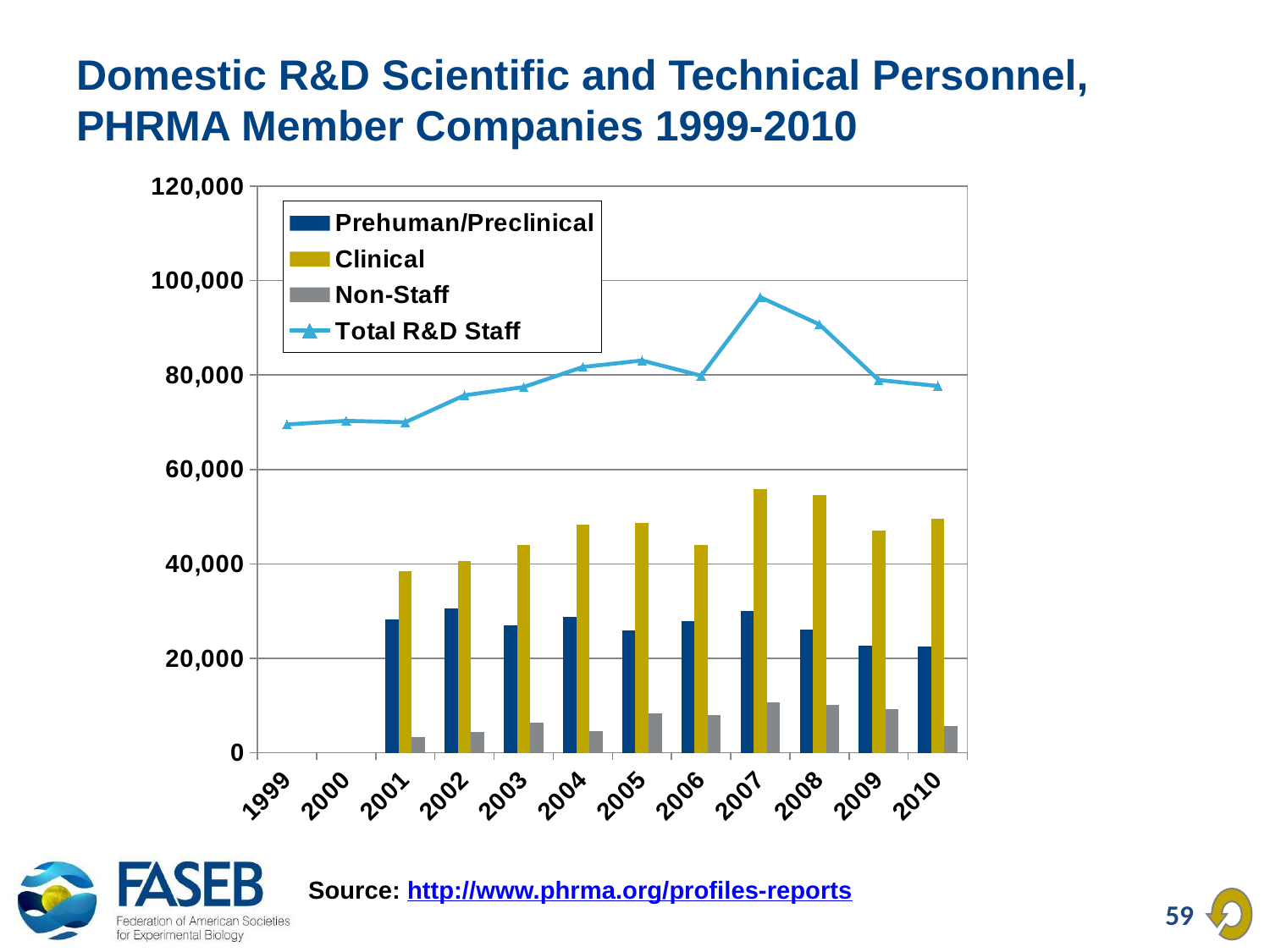

# Domestic R&D Scientific and Technical Personnel, PHRMA Member Companies 1999-2010

### Chart

| Category | Prehuman/Preclinical | Clinical | Non-Staff | Total R&D Staff |
|---|---|---|---|---|
| 1999 | None | None | None | 69527.0 |
| 2000 | None | None | None | 70298.0 |
| 2001 | 28159.0 | 38426.0 | 3407.0 | 69992.0 |
| 2002 | 30555.0 | 40668.0 | 4472.0 | 75695.0 |
| 2003 | 27042.0 | 44035.0 | 6382.0 | 77459.0 |
| 2004 | 28838.0 | 48342.0 | 4516.0 | 81696.0 |
| 2005 | 25940.0 | 48717.0 | 8420.0 | 83077.0 |
| 2006 | 27913.0 | 43992.0 | 7951.0 | 79856.0 |
| 2007 | 30023.0 | 55847.0 | 10616.0 | 96486.0 |
| 2008 | 26113.0 | 54532.0 | 10067.0 | 90712.0 |
| 2009 | 22725.0 | 46982.0 | 9243.0 | 78950.0 |
| 2010 | 22508.0 | 49525.0 | 5645.0 | 77678.0 |
Source: http://www.phrma.org/profiles-reports
59